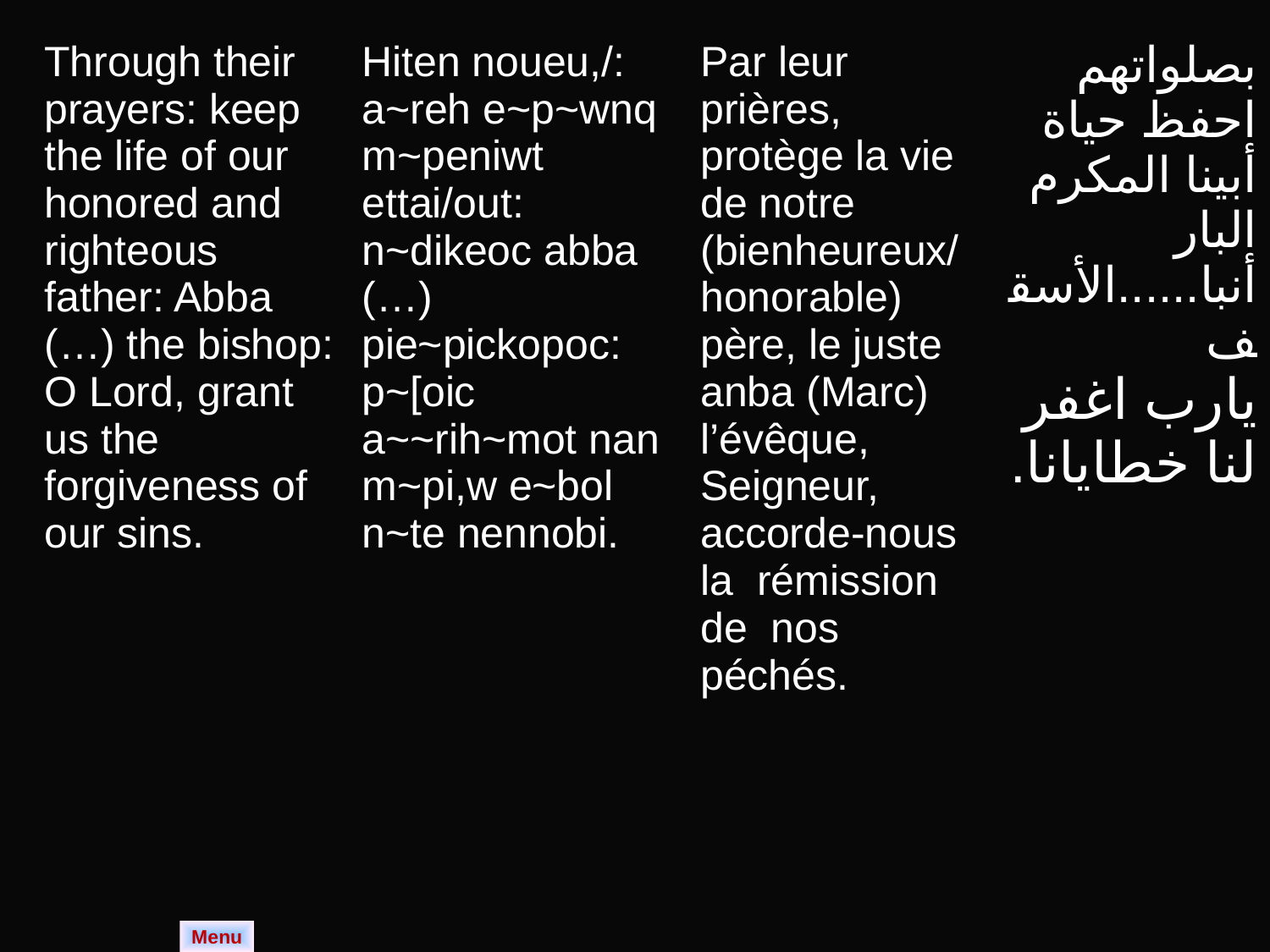

| Through their prayers: keep the life of our honored and righteous father: Abba (…) the bishop: O Lord, grant us the forgiveness of our sins. | Hiten noueu,/: a~reh e~p~wnq m~peniwt ettai/out: n~dikeoc abba (…) pie~pickopoc: p~[oic a~~rih~mot nan m~pi,w e~bol n~te nennobi. | Par leur prières, protège la vie de notre (bienheureux/honorable) père, le juste anba (Marc) l’évêque, Seigneur, accorde-nous la rémission de nos péchés. | بصلواتهم احفظ حياة أبينا المكرم البار أنبا......الأسقف يارب اغفر لنا خطايانا. |
| --- | --- | --- | --- |

Menu